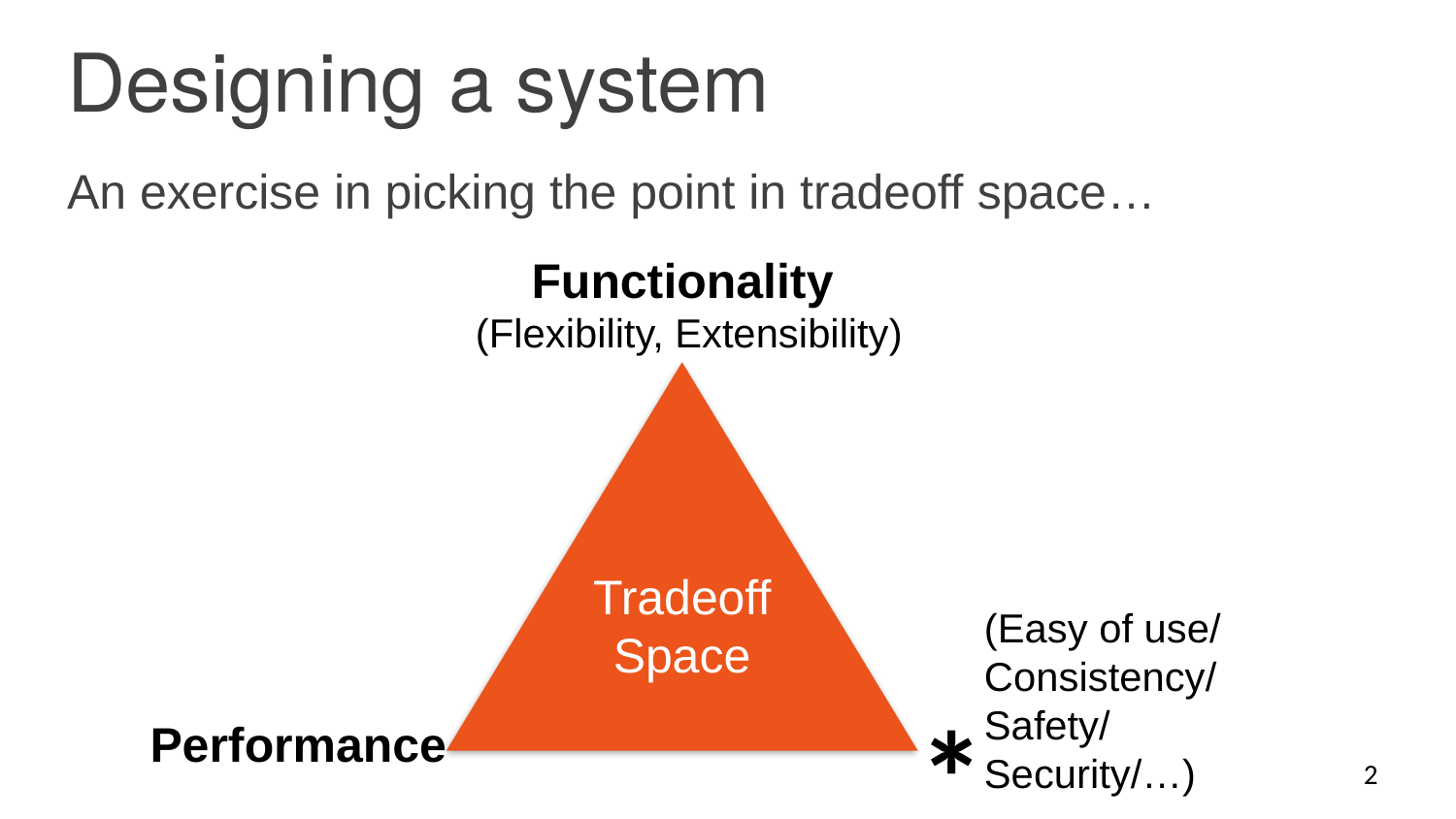

# Designing a system
An exercise in picking the point in tradeoff space…
Functionality
(Flexibility, Extensibility)
Tradeoff
Space

(Easy of use/
Consistency/
Safety/
Security/…)
*
Performance
2